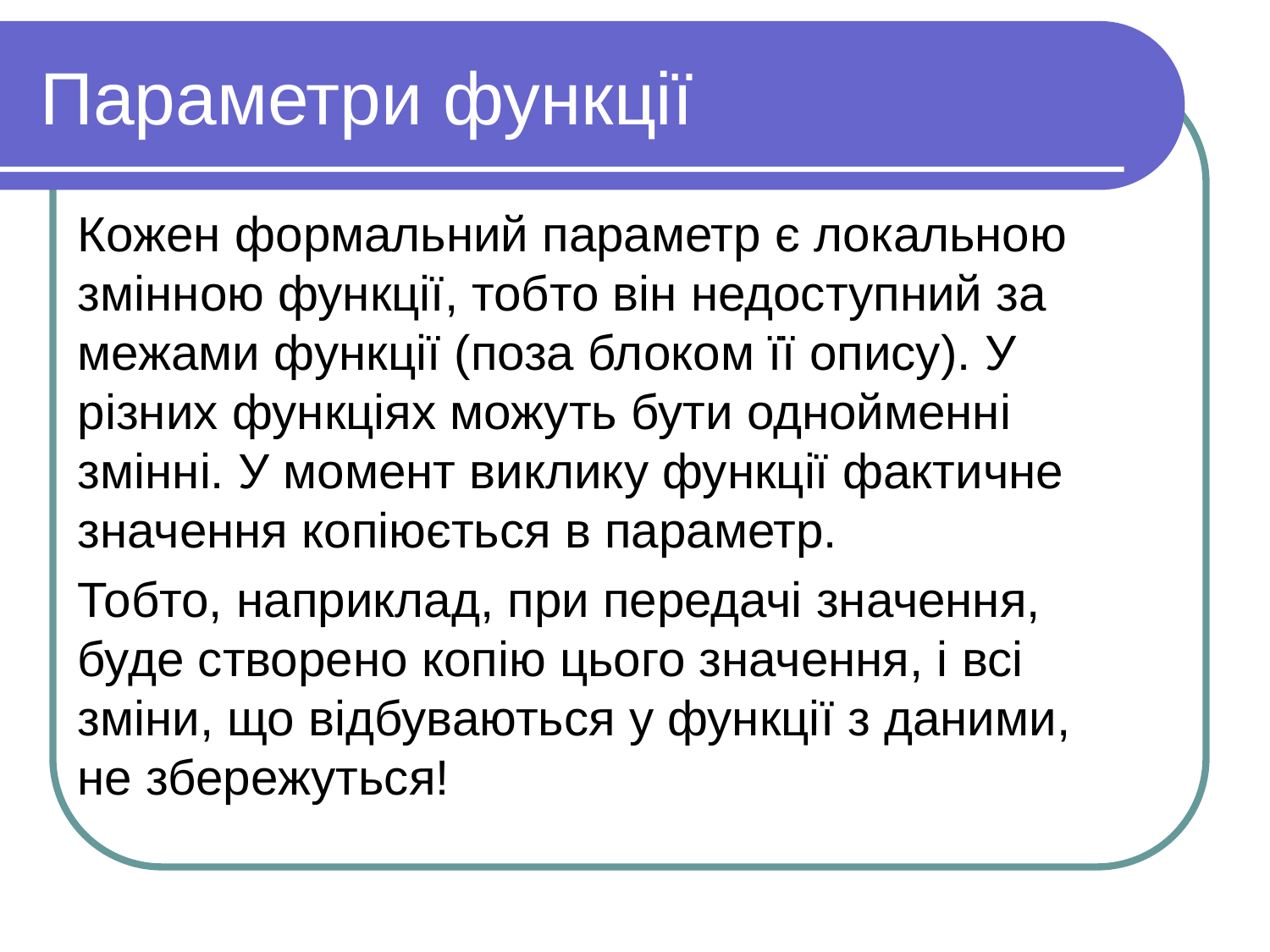

# Параметри функції
Кожен формальний параметр є локальною змінною функції, тобто він недоступний за межами функції (поза блоком її опису). У різних функціях можуть бути однойменні змінні. У момент виклику функції фактичне значення копіюється в параметр.
Тобто, наприклад, при передачі значення, буде створено копію цього значення, і всі зміни, що відбуваються у функції з даними,   не збережуться!